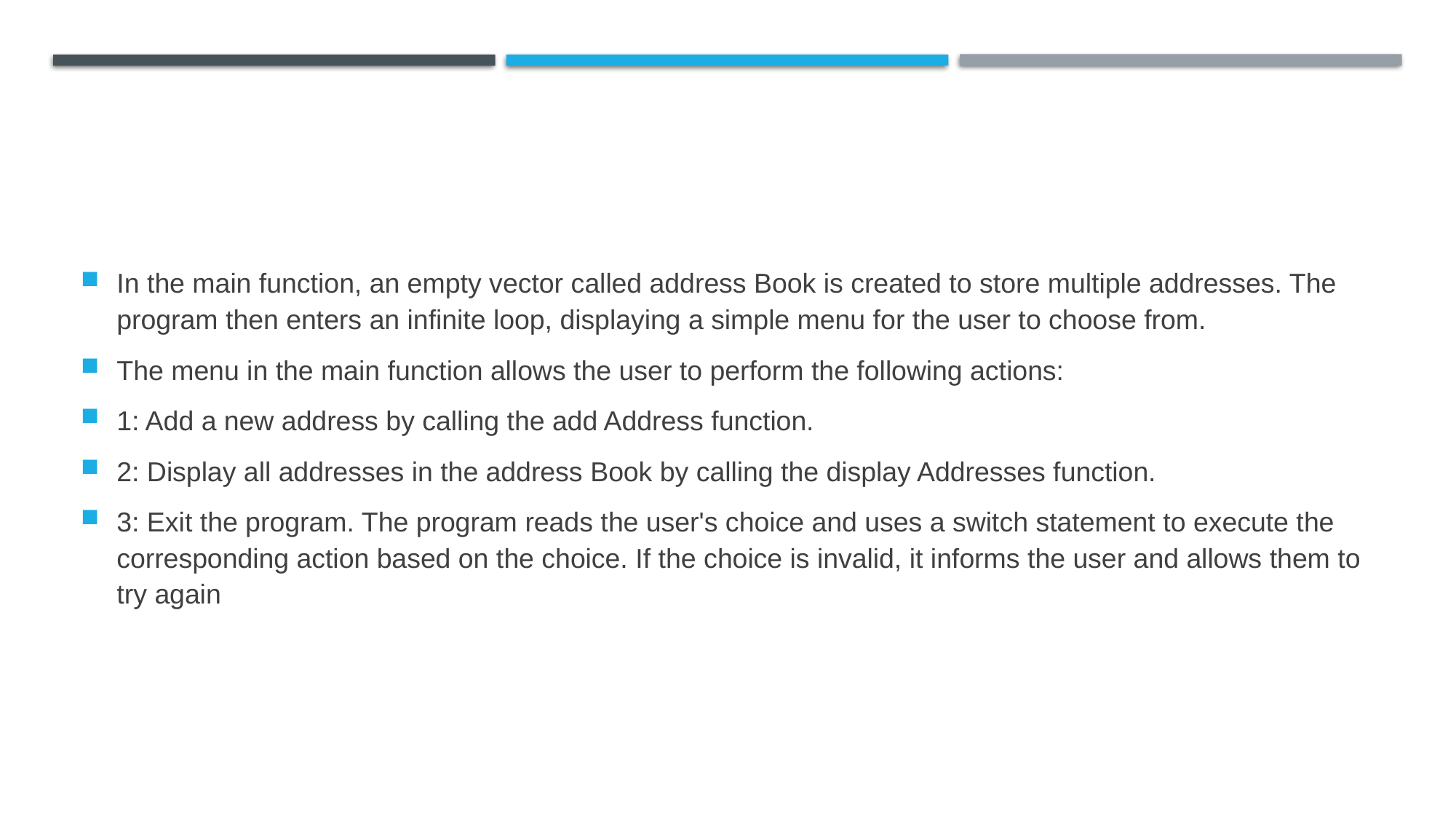

In the main function, an empty vector called address Book is created to store multiple addresses. The program then enters an infinite loop, displaying a simple menu for the user to choose from.
The menu in the main function allows the user to perform the following actions:
1: Add a new address by calling the add Address function.
2: Display all addresses in the address Book by calling the display Addresses function.
3: Exit the program. The program reads the user's choice and uses a switch statement to execute the corresponding action based on the choice. If the choice is invalid, it informs the user and allows them to try again